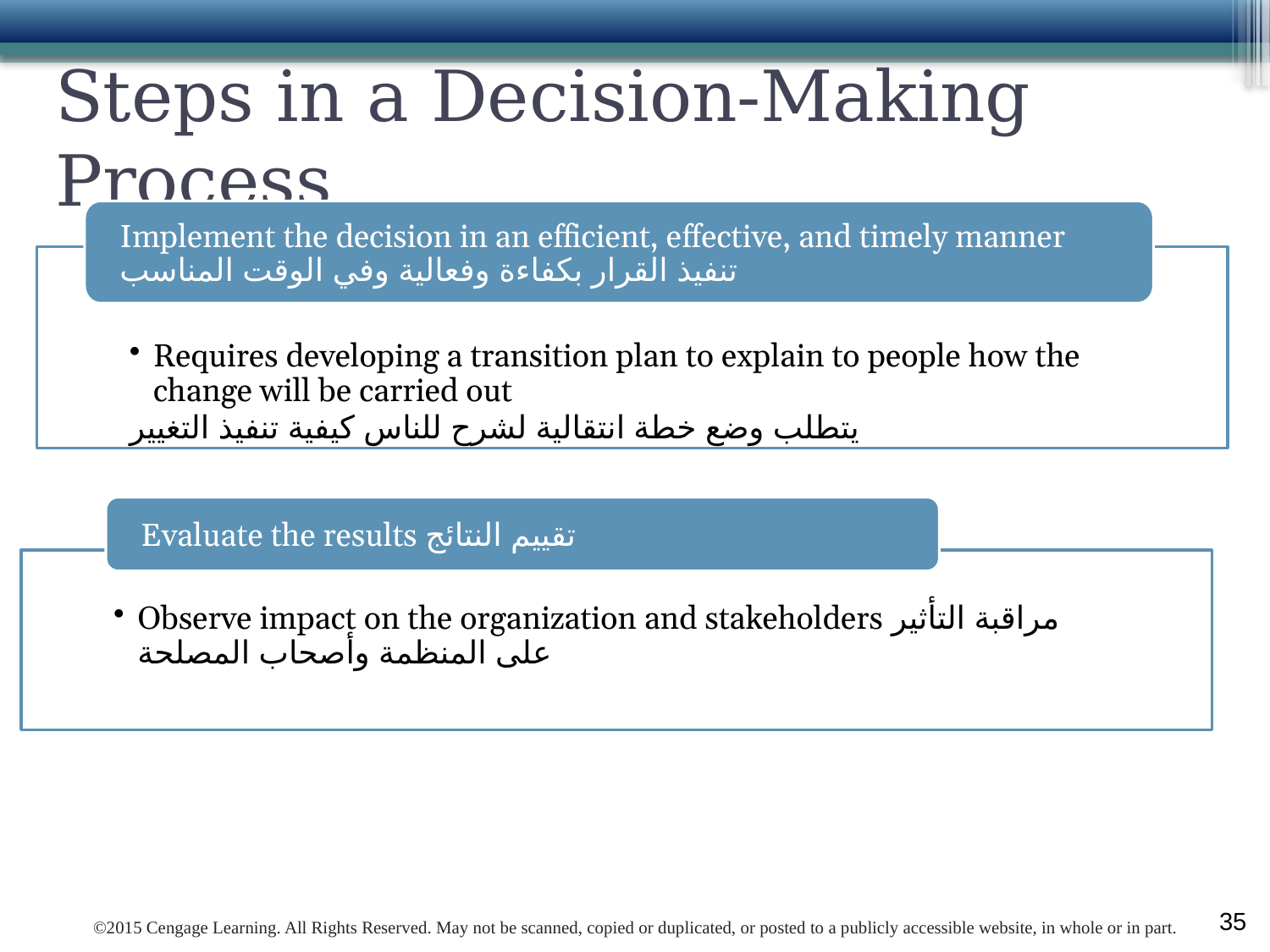

# Steps in a Decision-Making Process

Implement the decision in an efficient, effective, and timely manner تنفيذ القرار بكفاءة وفعالية وفي الوقت المناسب

Requires developing a transition plan to explain to people how the change will be carried out
يتطلب وضع خطة انتقالية لشرح للناس كيفية تنفيذ التغيير

Evaluate the results تقييم النتائج

Observe impact on the organization and stakeholders مراقبة التأثير على المنظمة وأصحاب المصلحة

35